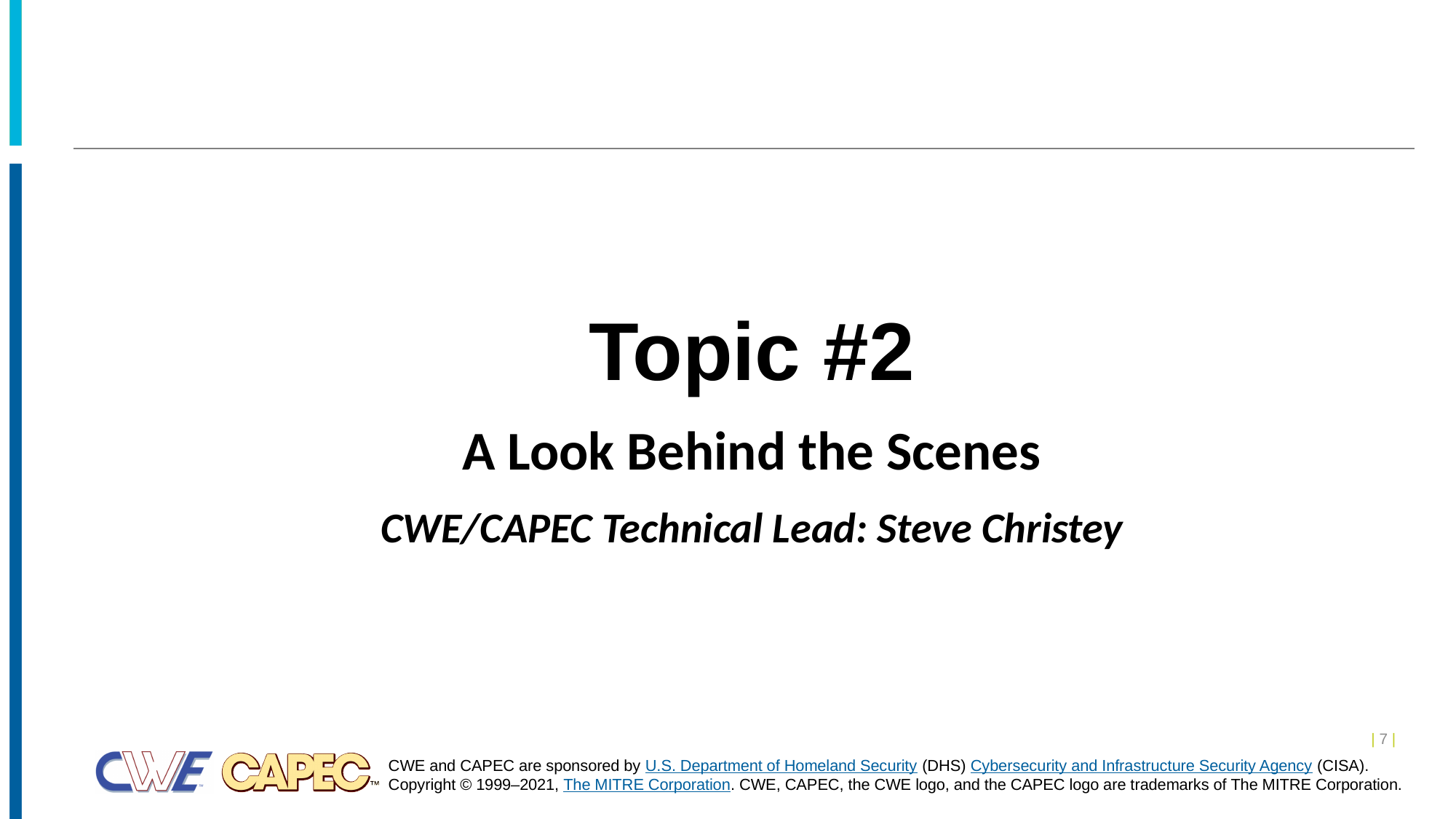

Topic #2
A Look Behind the Scenes
CWE/CAPEC Technical Lead: Steve Christey
| 7 |